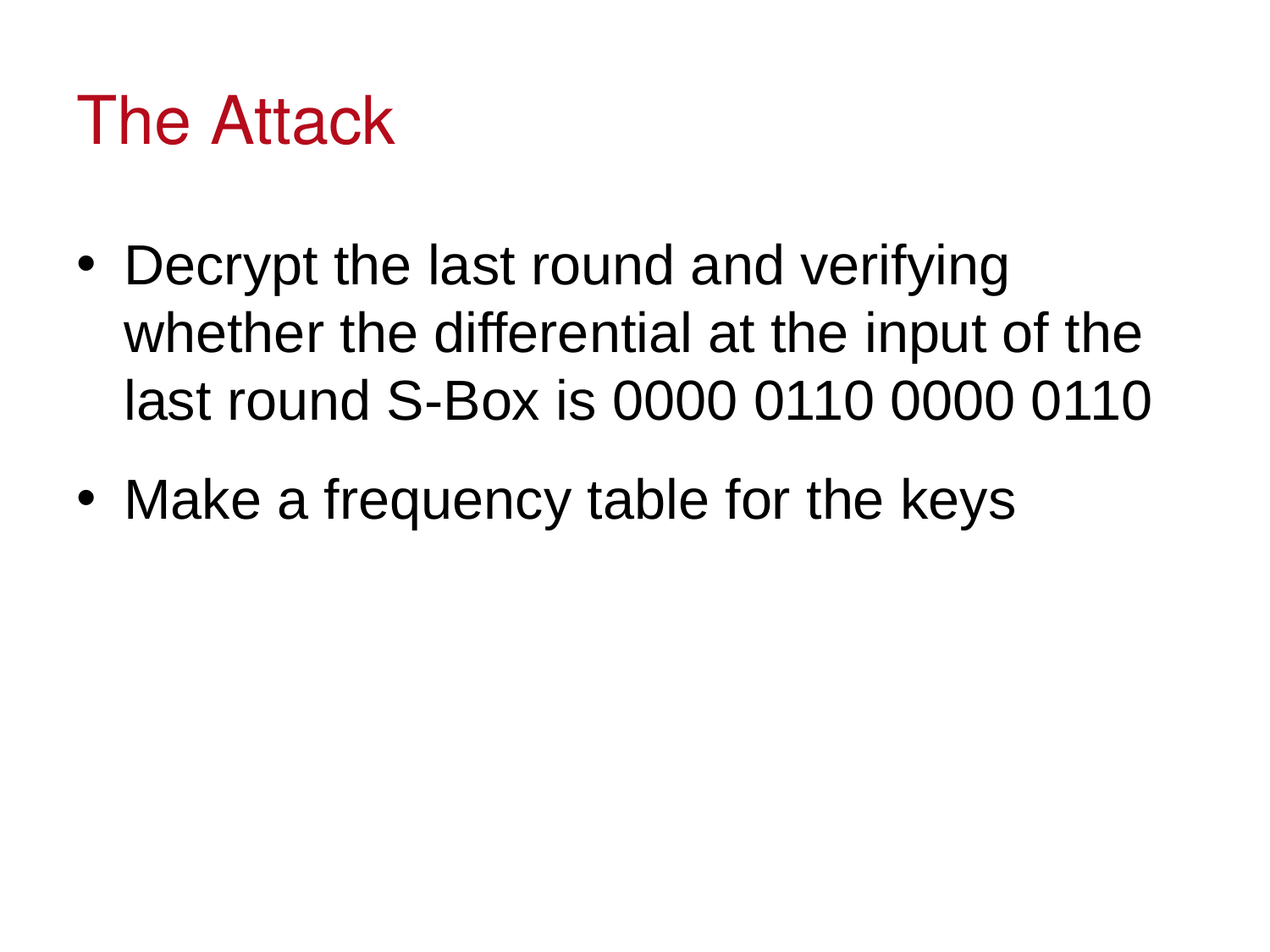

# The Attack
Decrypt the last round and verifying whether the differential at the input of the last round S-Box is 0000 0110 0000 0110
Make a frequency table for the keys